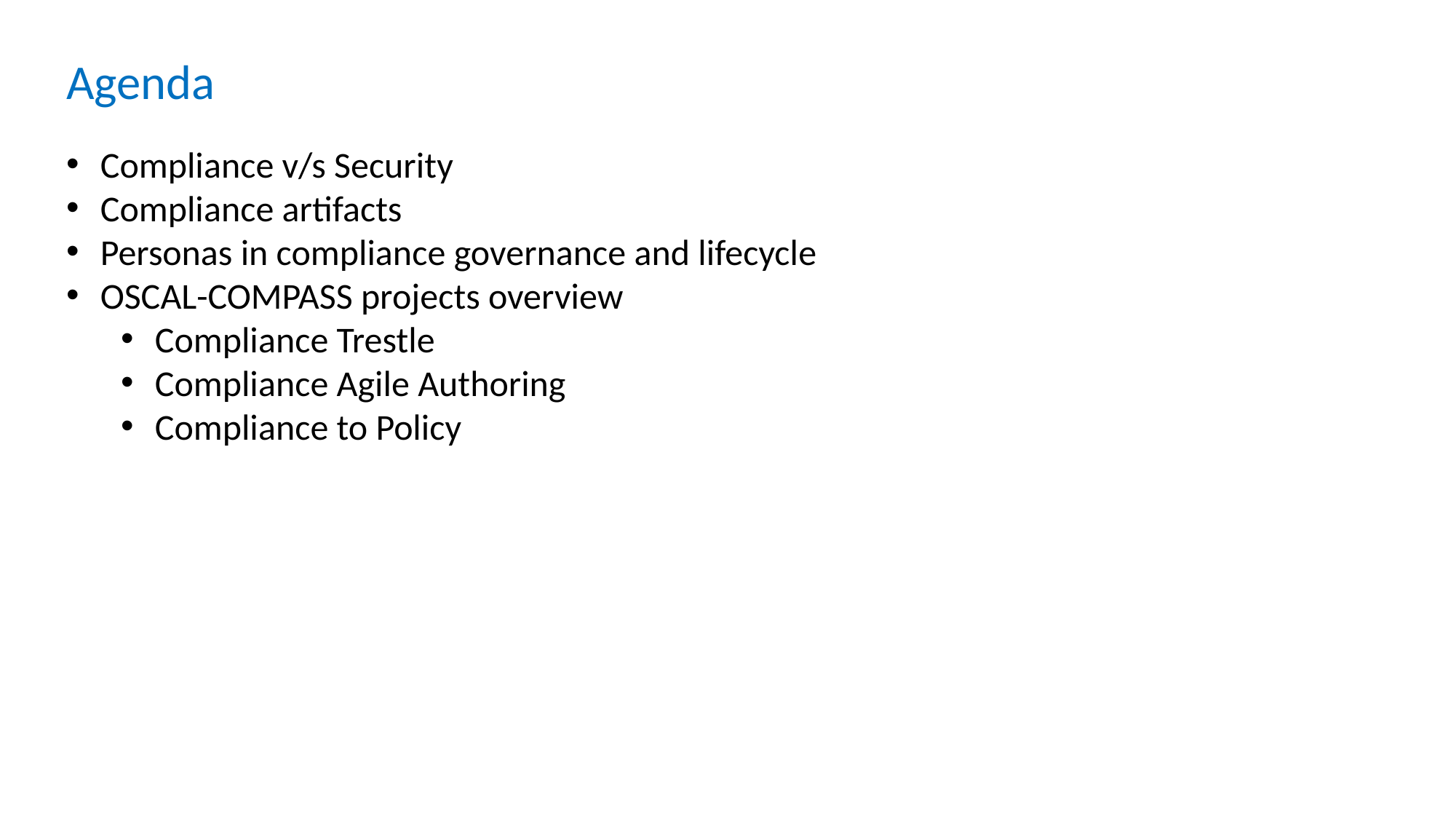

# Agenda
Compliance v/s Security
Compliance artifacts
Personas in compliance governance and lifecycle
OSCAL-COMPASS projects overview
Compliance Trestle
Compliance Agile Authoring
Compliance to Policy